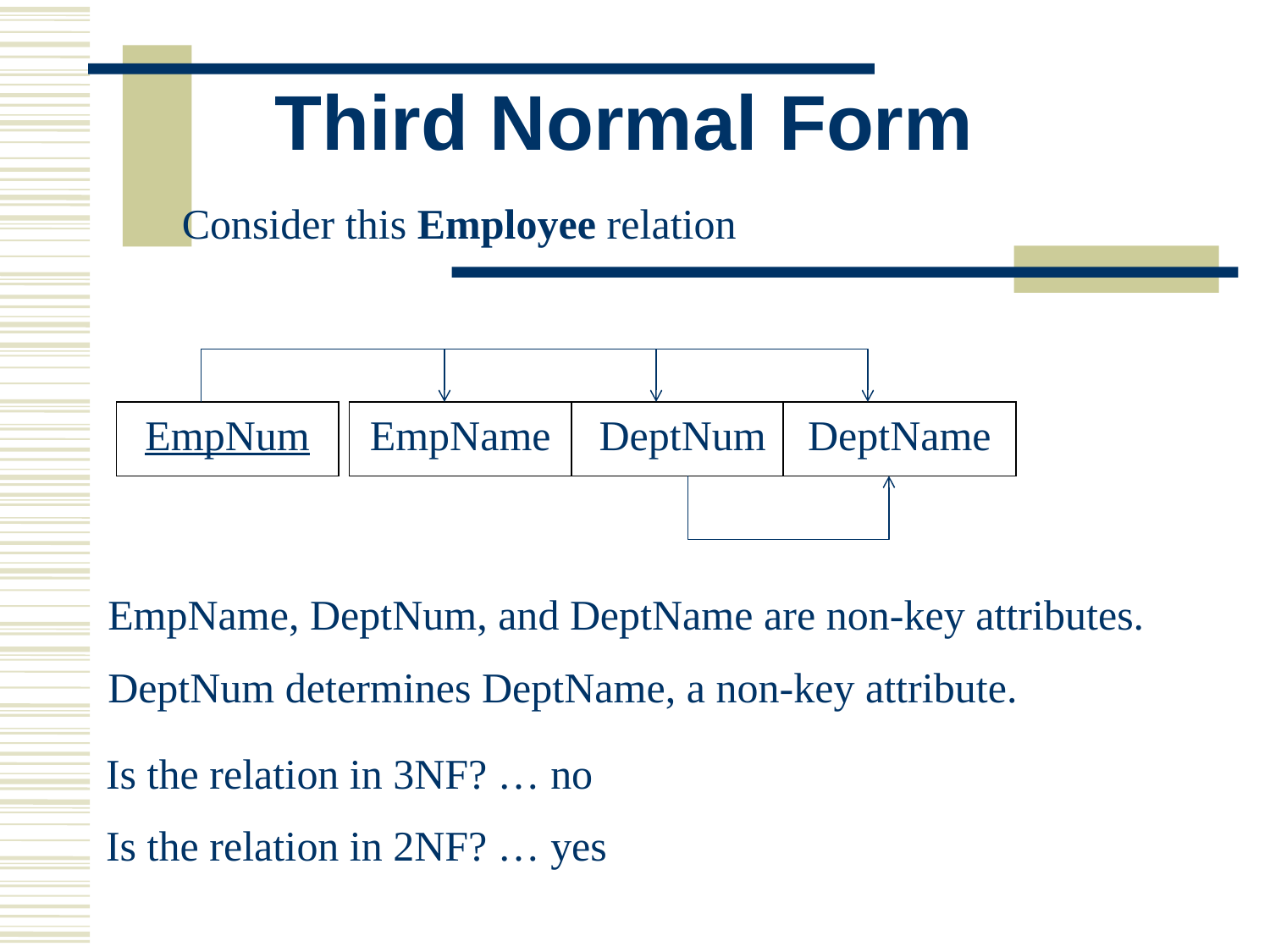

# Third Normal Form
Consider this Employee relation

EmpNum
EmpName
DeptNum
DeptName

EmpName, DeptNum, and DeptName are non-key attributes.
DeptNum determines DeptName, a non-key attribute.
Is the relation in 3NF? … no
Is the relation in 2NF? … yes